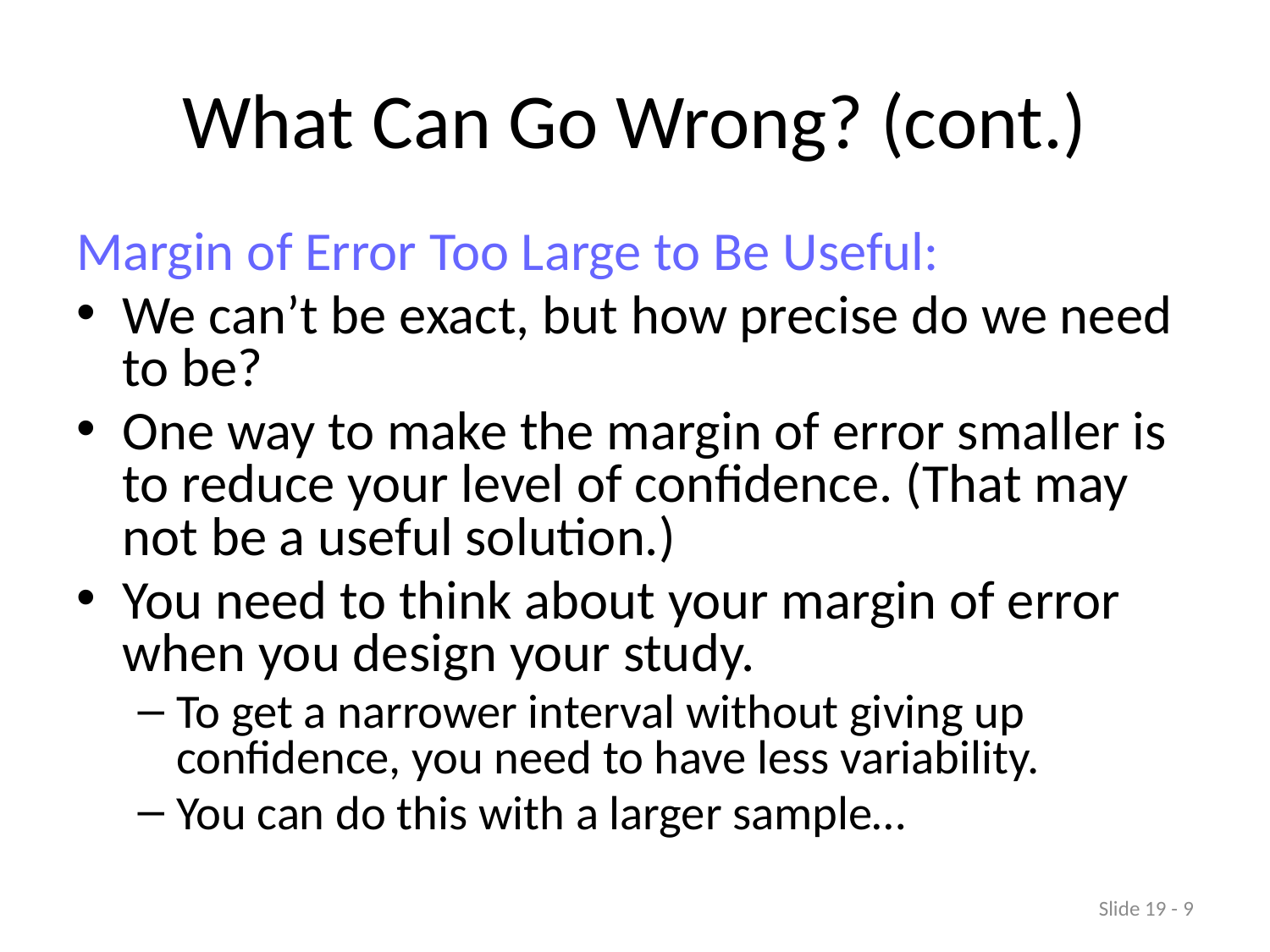

# What Can Go Wrong? (cont.)
Margin of Error Too Large to Be Useful:
We can’t be exact, but how precise do we need to be?
One way to make the margin of error smaller is to reduce your level of confidence. (That may not be a useful solution.)
You need to think about your margin of error when you design your study.
To get a narrower interval without giving up confidence, you need to have less variability.
You can do this with a larger sample…
Slide 19 - 9